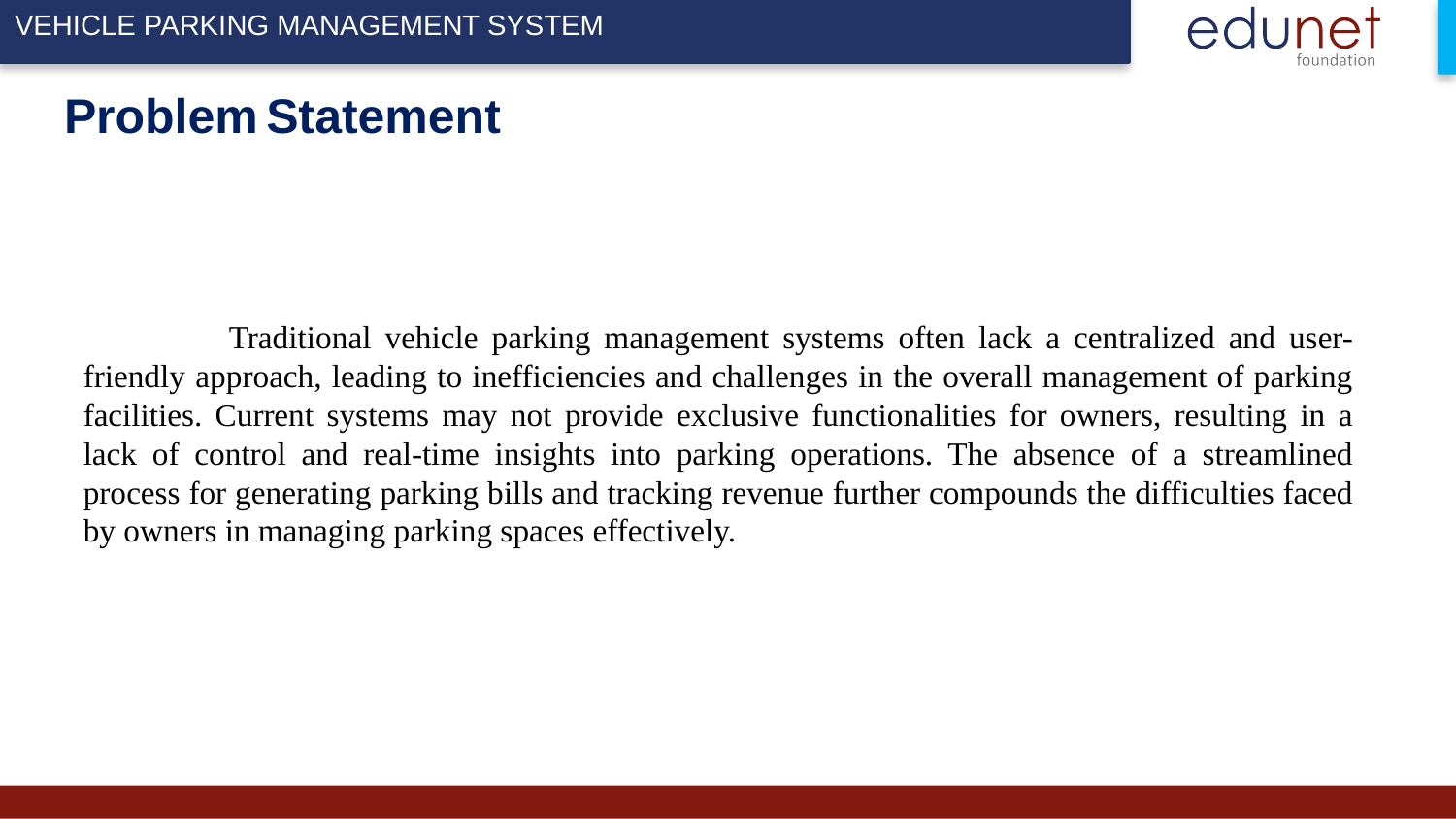

VEHICLE PARKING MANAGEMENT SYSTEM
# Problem Statement
	Traditional vehicle parking management systems often lack a centralized and user-friendly approach, leading to inefficiencies and challenges in the overall management of parking facilities. Current systems may not provide exclusive functionalities for owners, resulting in a lack of control and real-time insights into parking operations. The absence of a streamlined process for generating parking bills and tracking revenue further compounds the difficulties faced by owners in managing parking spaces effectively.